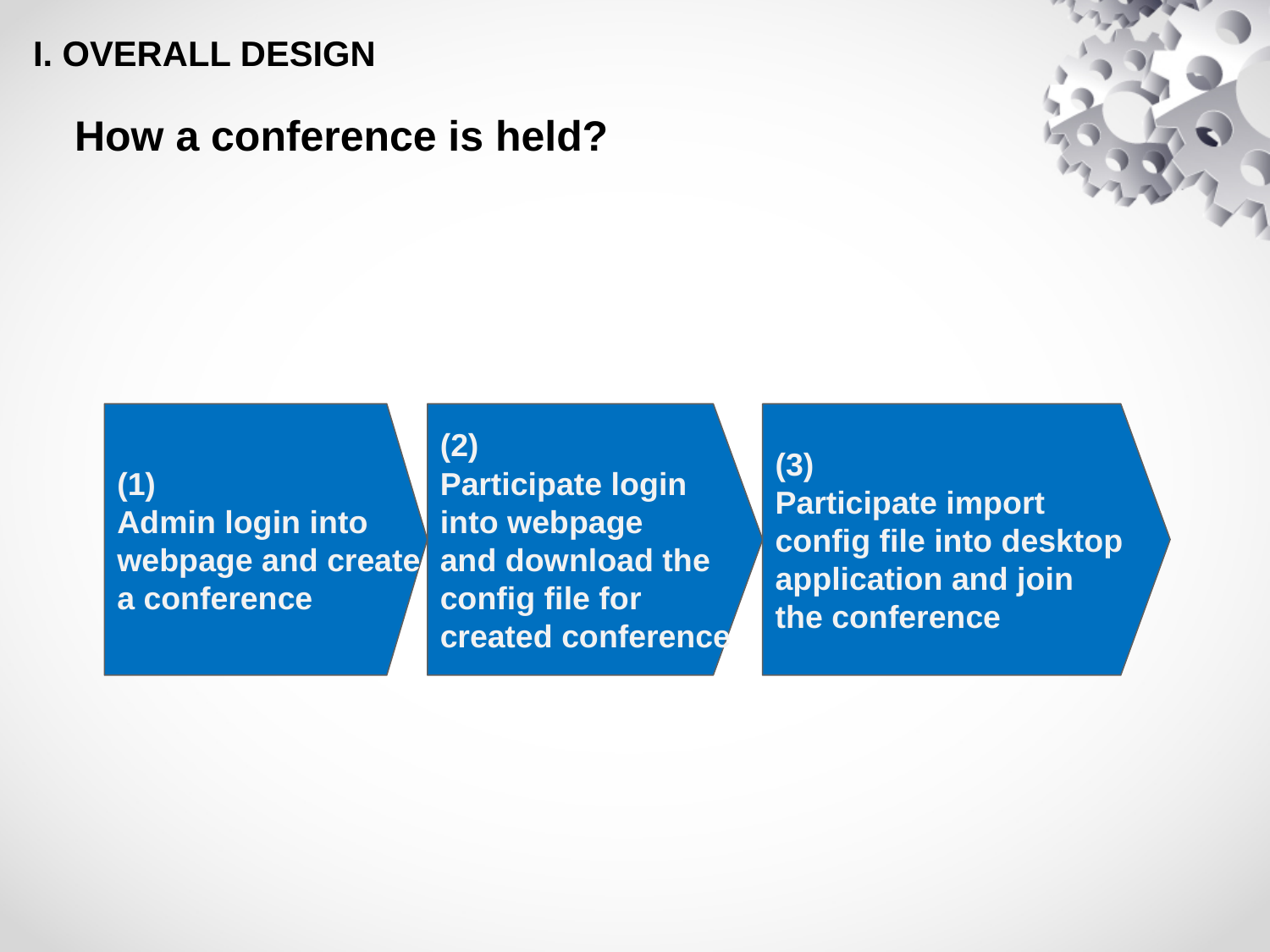

I. OVERALL DESIGN
How a conference is held?
(1)
Admin login into
webpage and create
a conference
(2)
Participate login
into webpage
and download the
config file for
created conference
(3)
Participate import
config file into desktop
application and join
the conference